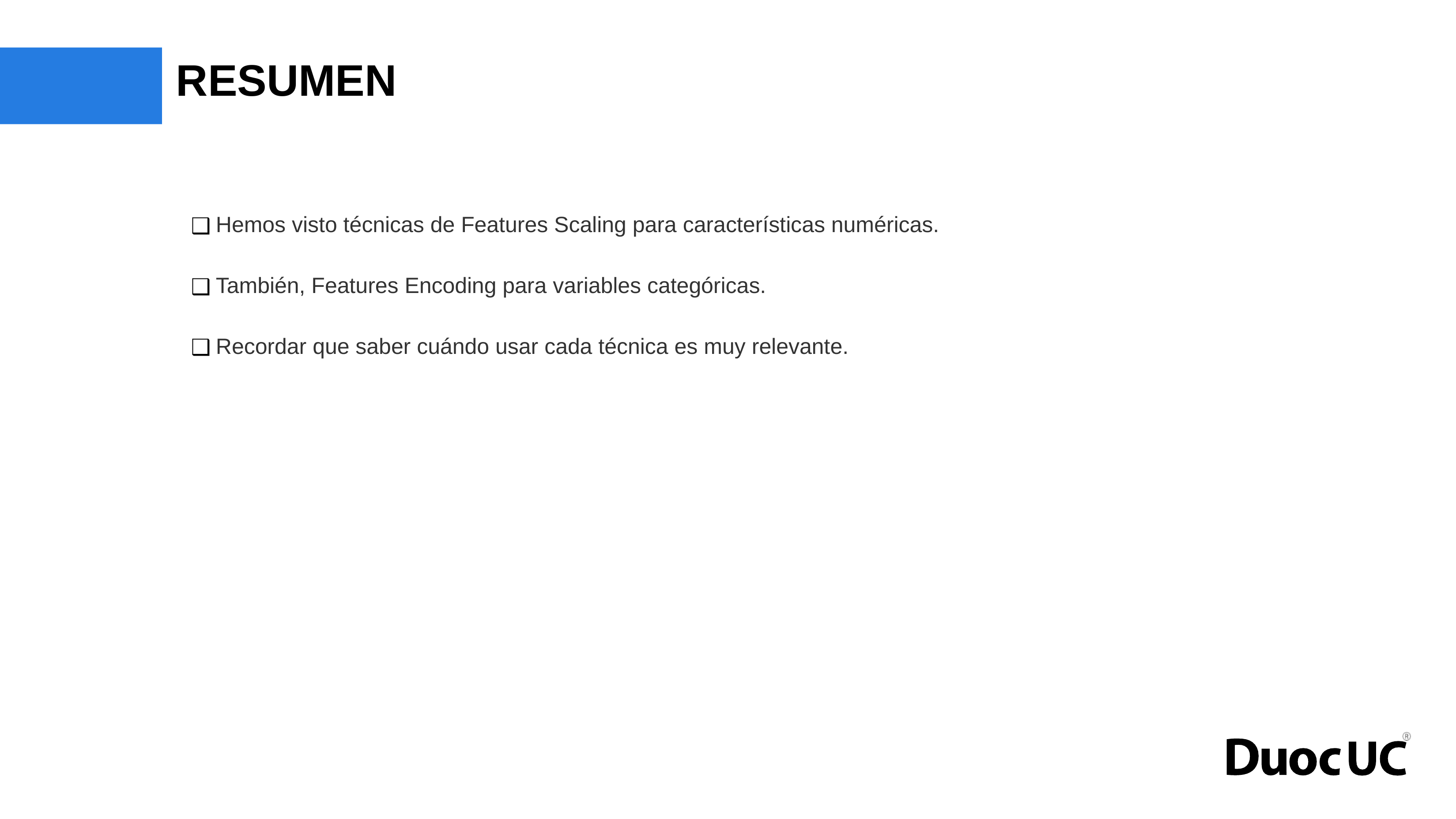

# RESUMEN

Hemos visto técnicas de Features Scaling para características numéricas.

También, Features Encoding para variables categóricas.

Recordar que saber cuándo usar cada técnica es muy relevante.